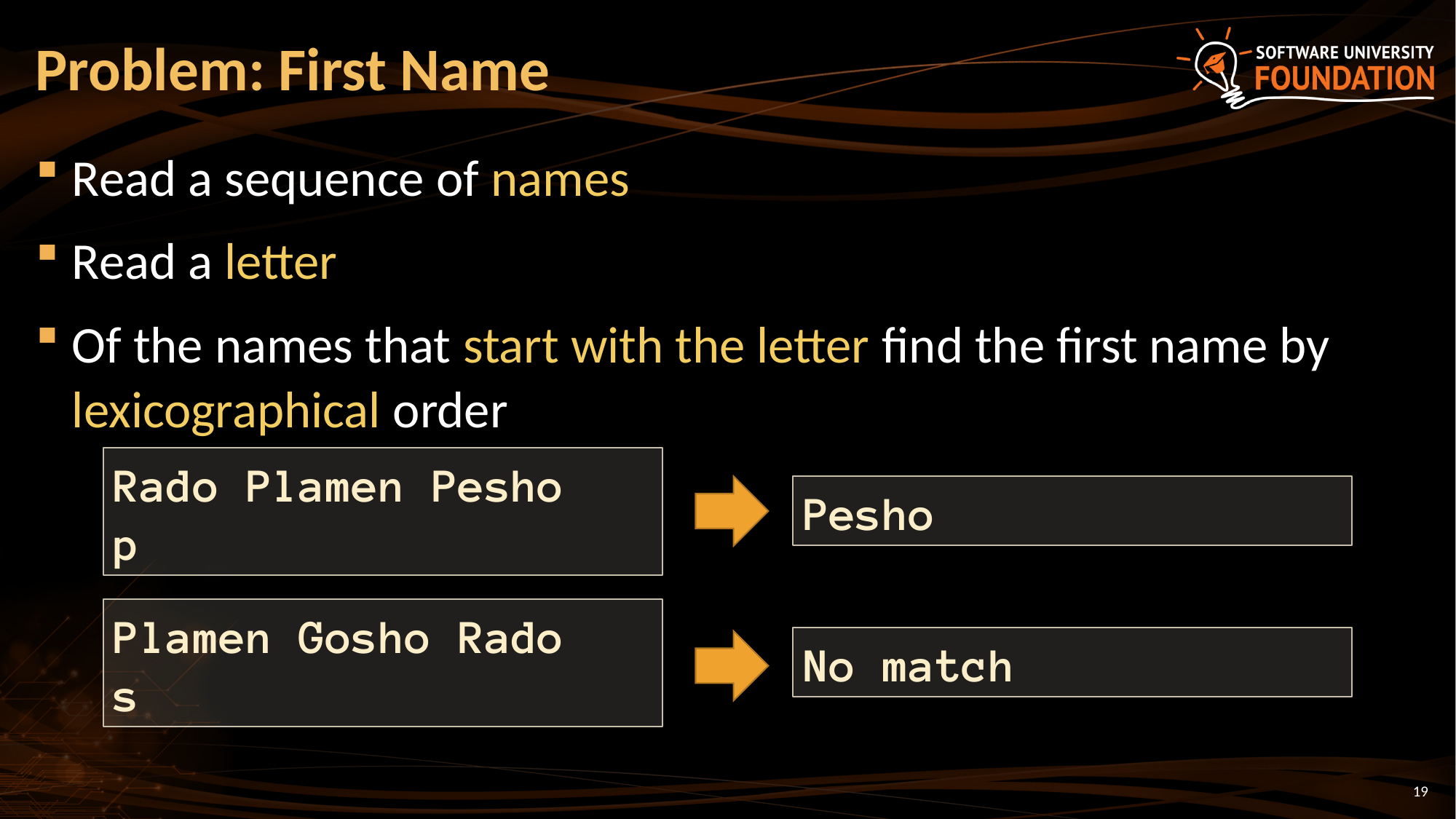

# Problem: First Name
Read a sequence of names
Read a letter
Of the names that start with the letter find the first name by lexicographical order

Rado Plamen Pesho
p

Pesho
Plamen Gosho Rado
s
No match

19